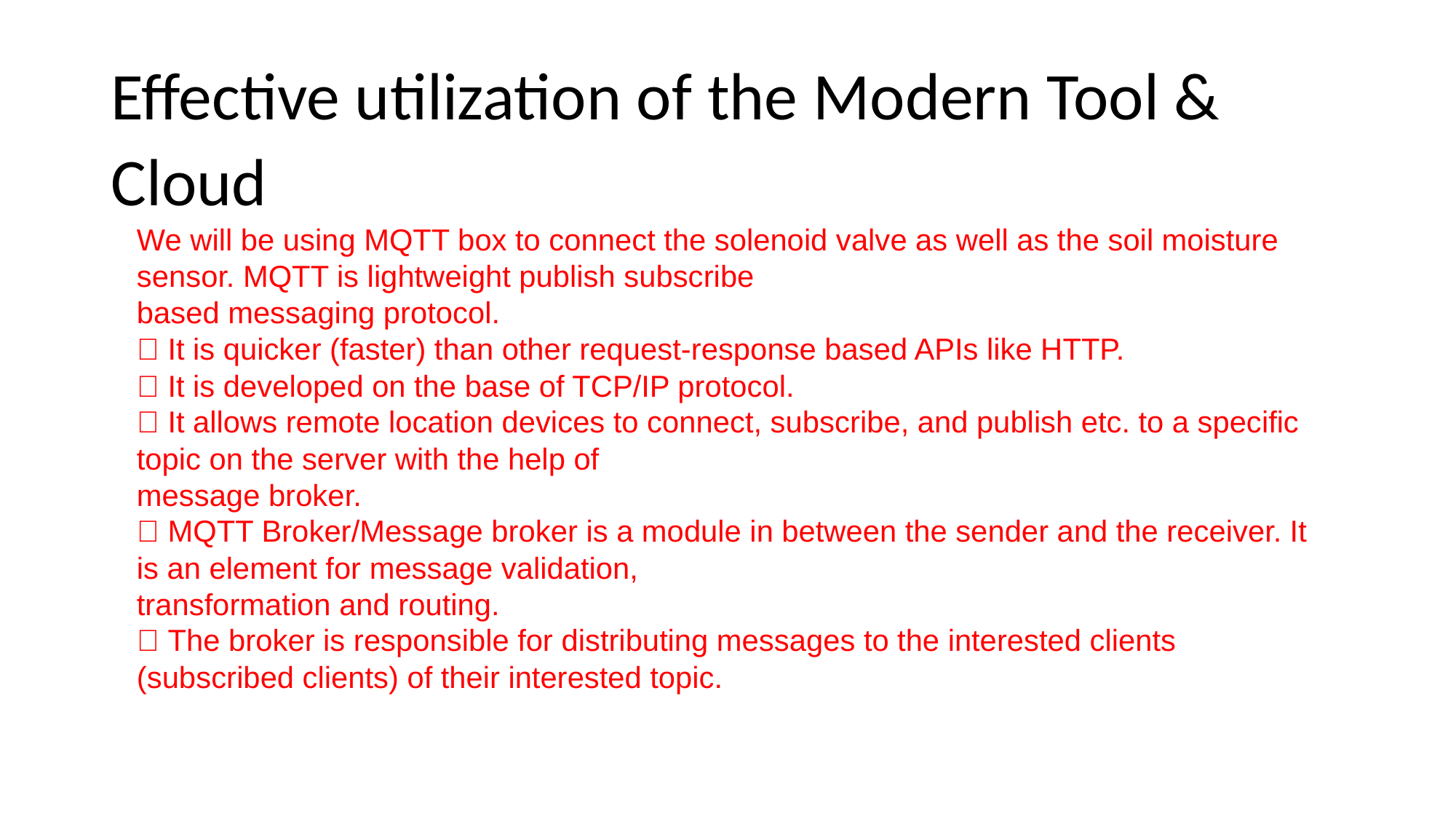

# Effective utilization of the Modern Tool &  Cloud
We will be using MQTT box to connect the solenoid valve as well as the soil moisture sensor. MQTT is lightweight publish subscribe
based messaging protocol.
• It is quicker (faster) than other request-response based APIs like HTTP.
• It is developed on the base of TCP/IP protocol.
• It allows remote location devices to connect, subscribe, and publish etc. to a specific topic on the server with the help of
message broker.
• MQTT Broker/Message broker is a module in between the sender and the receiver. It is an element for message validation,
transformation and routing.
• The broker is responsible for distributing messages to the interested clients (subscribed clients) of their interested topic.